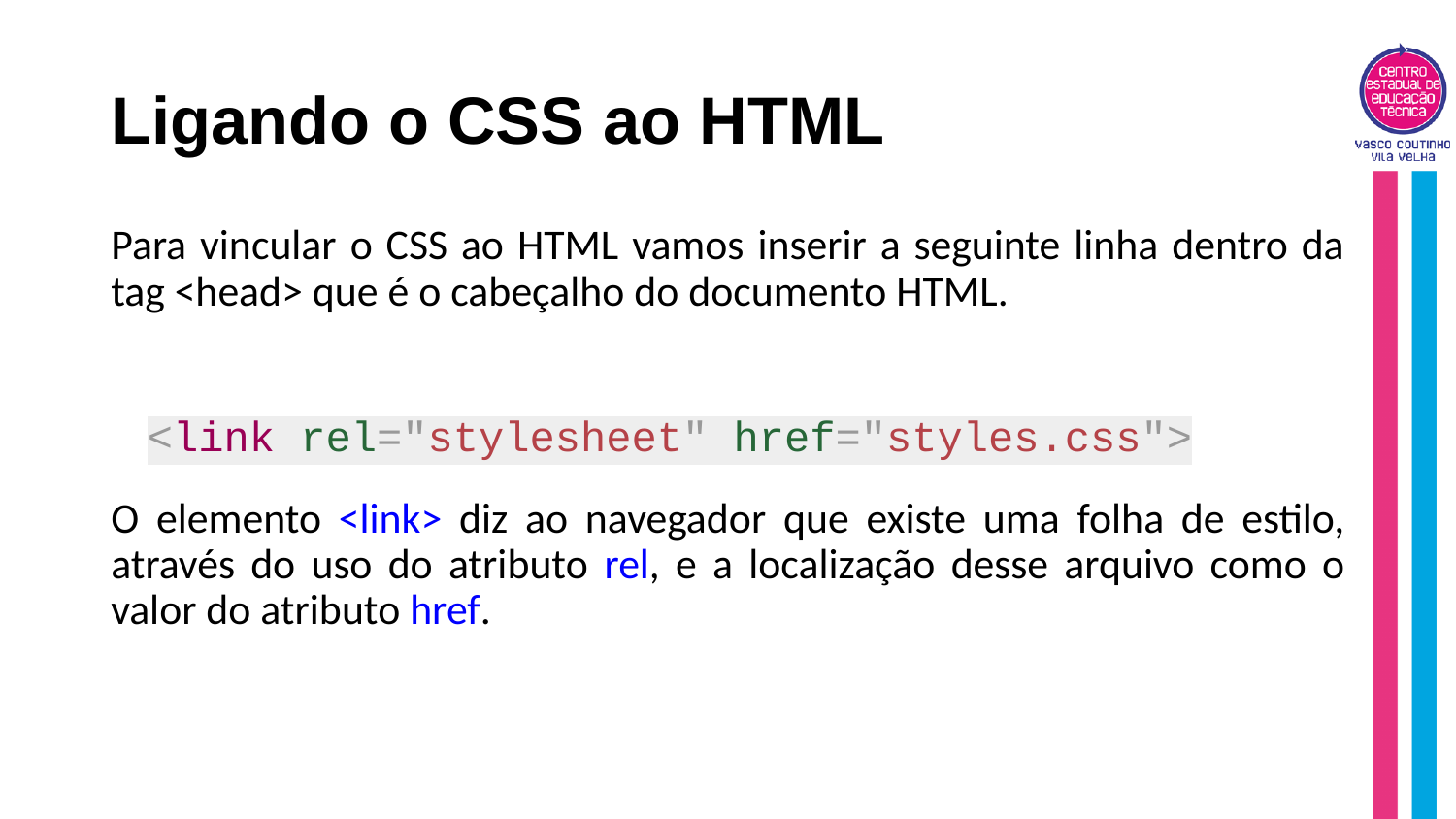

# Ligando o CSS ao HTML
Para vincular o CSS ao HTML vamos inserir a seguinte linha dentro da tag <head> que é o cabeçalho do documento HTML.

<link rel="stylesheet" href="styles.css">
O elemento <link> diz ao navegador que existe uma folha de estilo, através do uso do atributo rel, e a localização desse arquivo como o valor do atributo href.